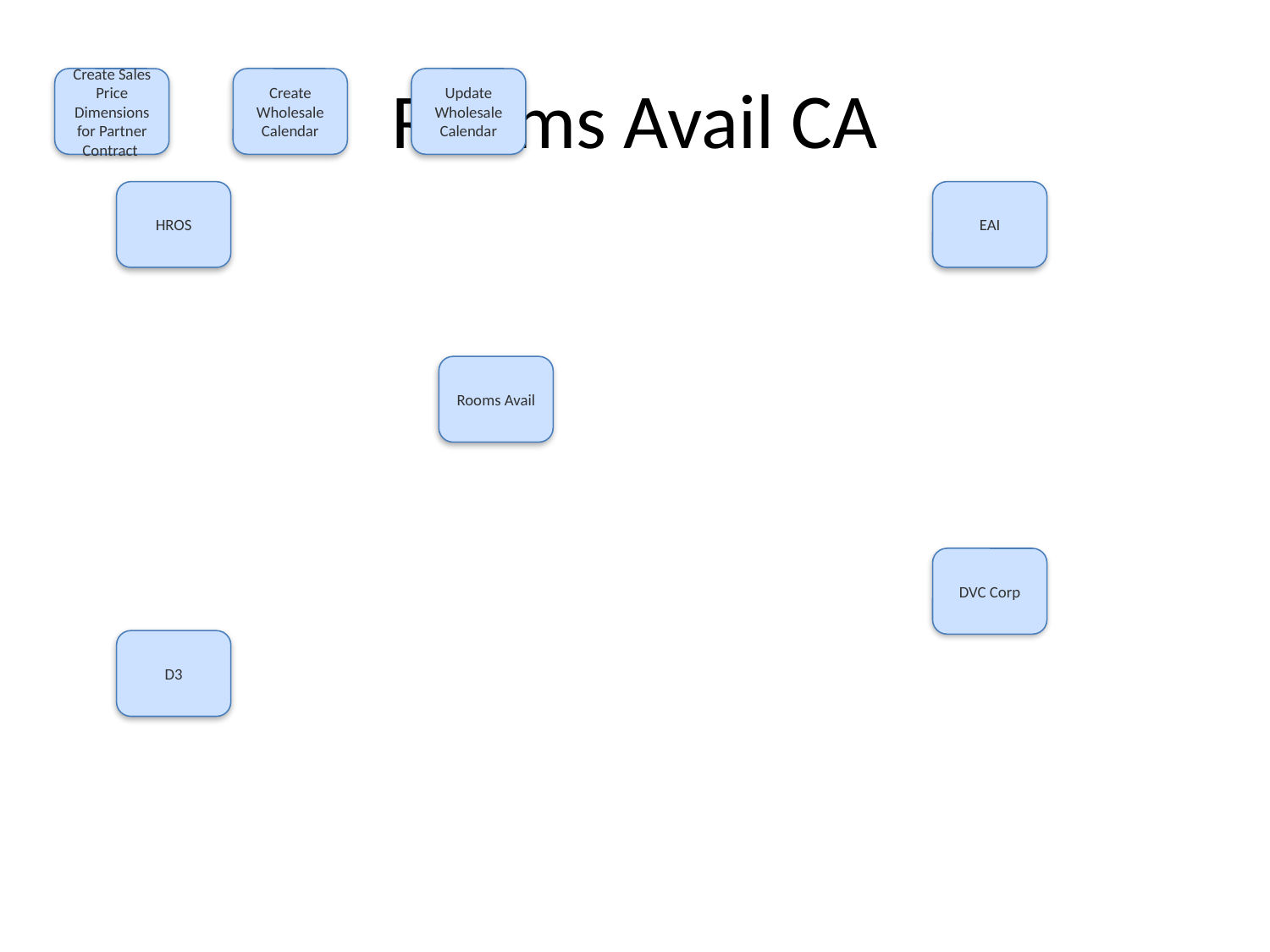

# Rooms Avail CA
Create Sales Price Dimensions for Partner Contract
Create Wholesale Calendar
Update Wholesale Calendar
HROS
EAI
Rooms Avail
DVC Corp
D3